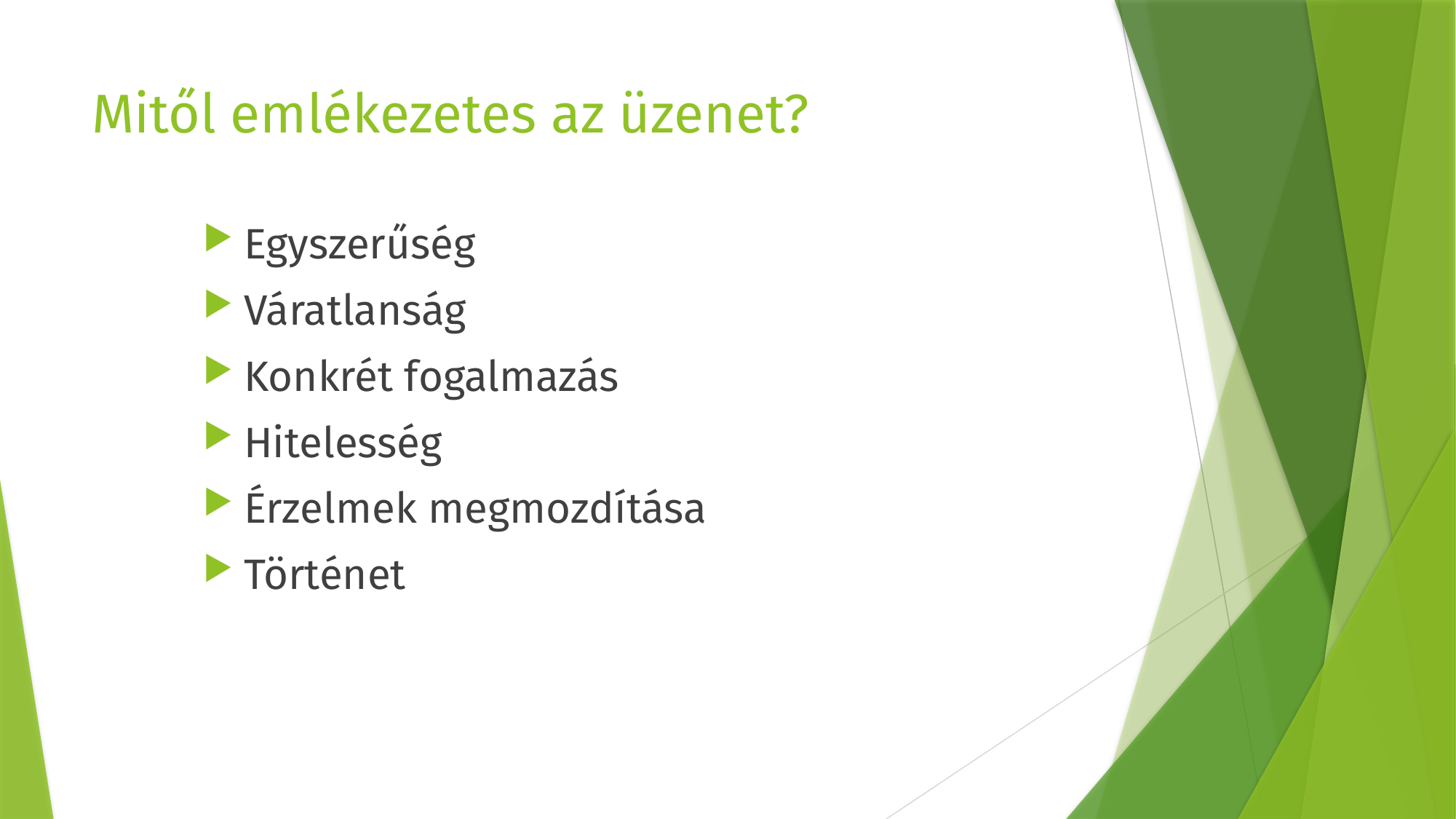

# Mitől emlékezetes az üzenet?
Egyszerűség
Váratlanság
Konkrét fogalmazás
Hitelesség
Érzelmek megmozdítása
Történet